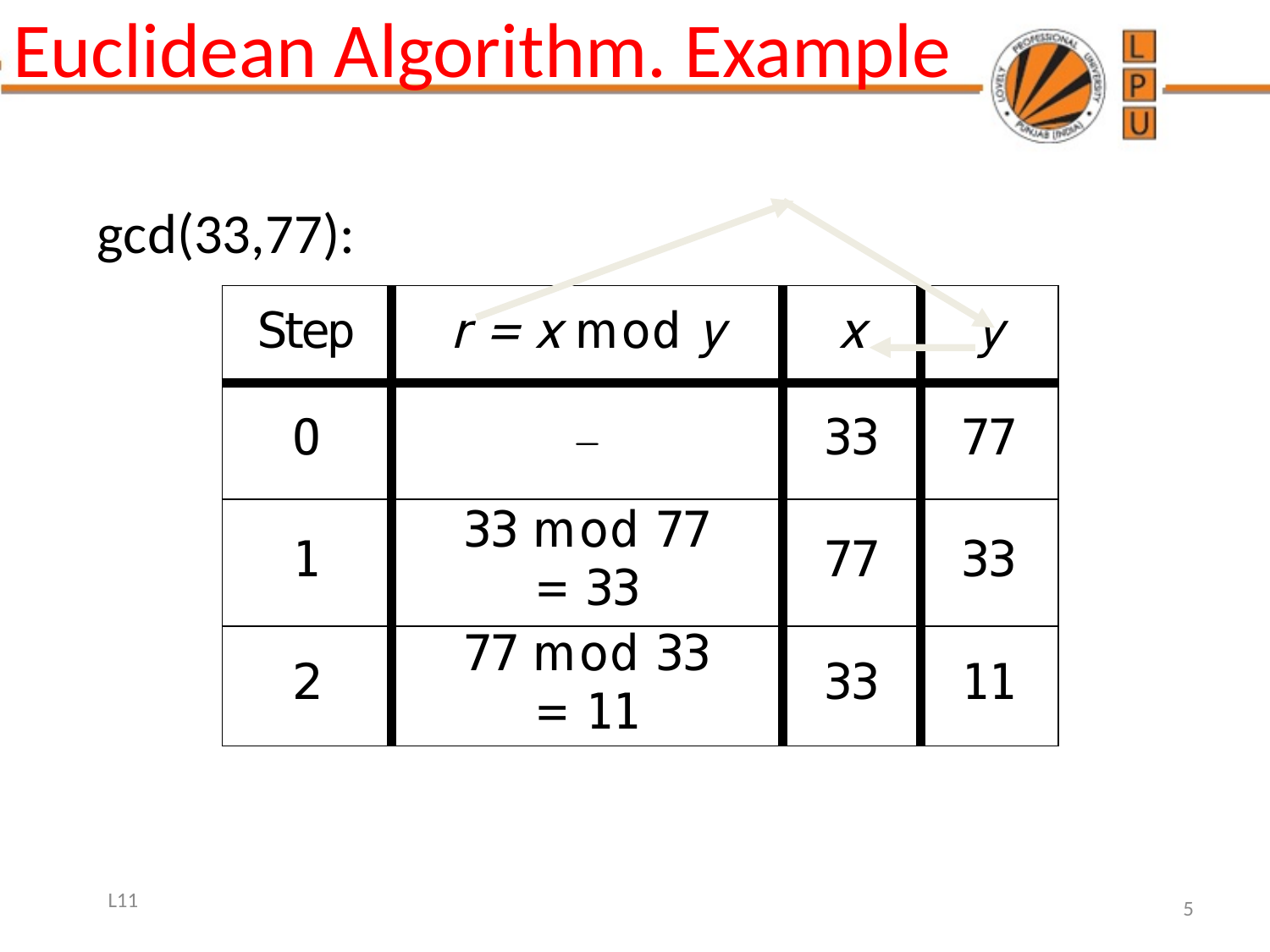

#
Euclidean Algorithm. Example
gcd(33,77):

| Step | r = x mod y | x | y |
| --- | --- | --- | --- |
| 0 | - | 33 | 77 |
| 1 | 33 mod 77 = 33 | 77 | 33 |
| 2 | 77 mod 33 = 11 | 33 | 11 |

L11
5